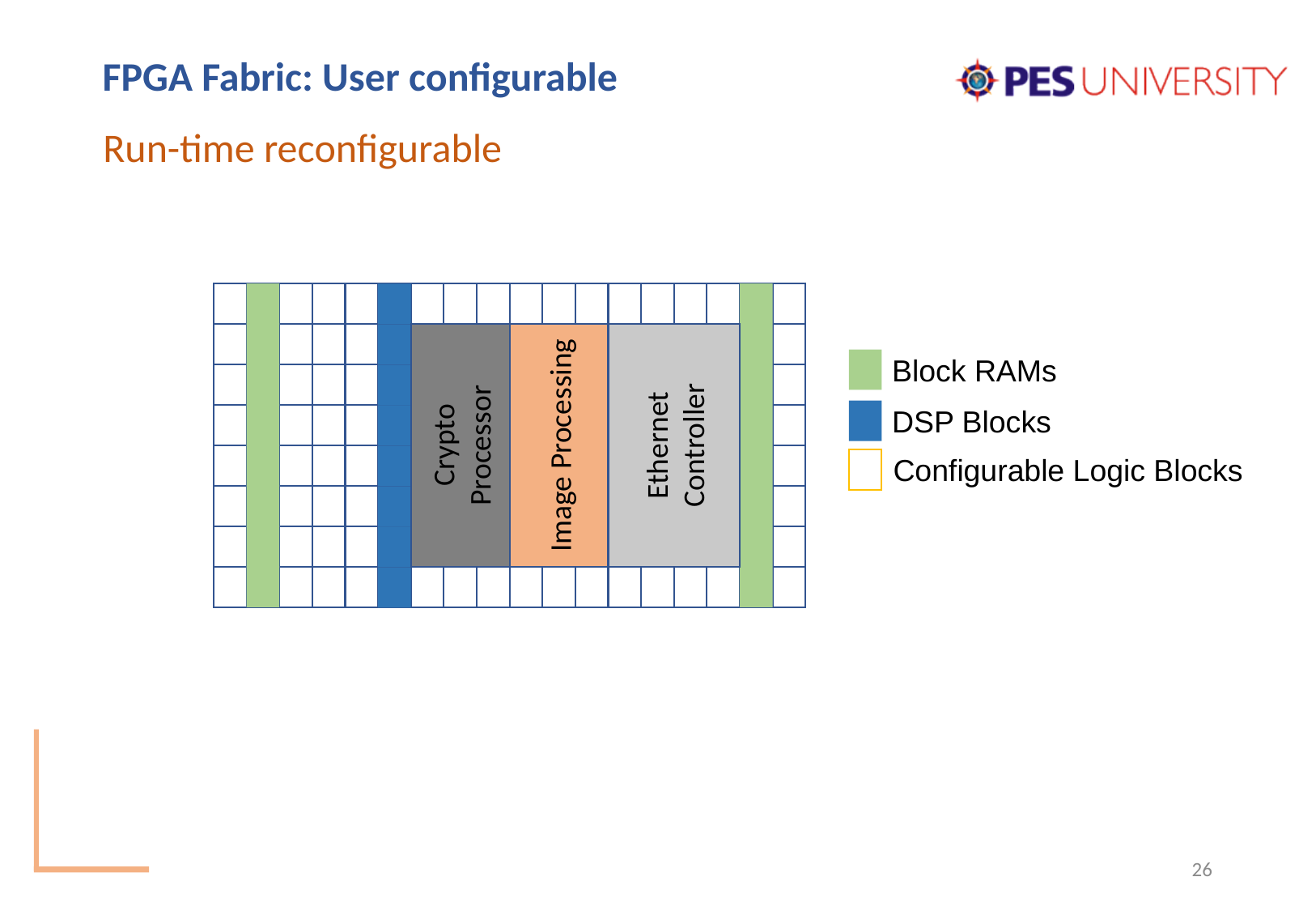

# FPGA Fabric: User configurable
Run-time reconfigurable

Crypto
Processor

Image Processing

Ethernet
Controller

Block RAMs

DSP Blocks

Configurable Logic Blocks

26